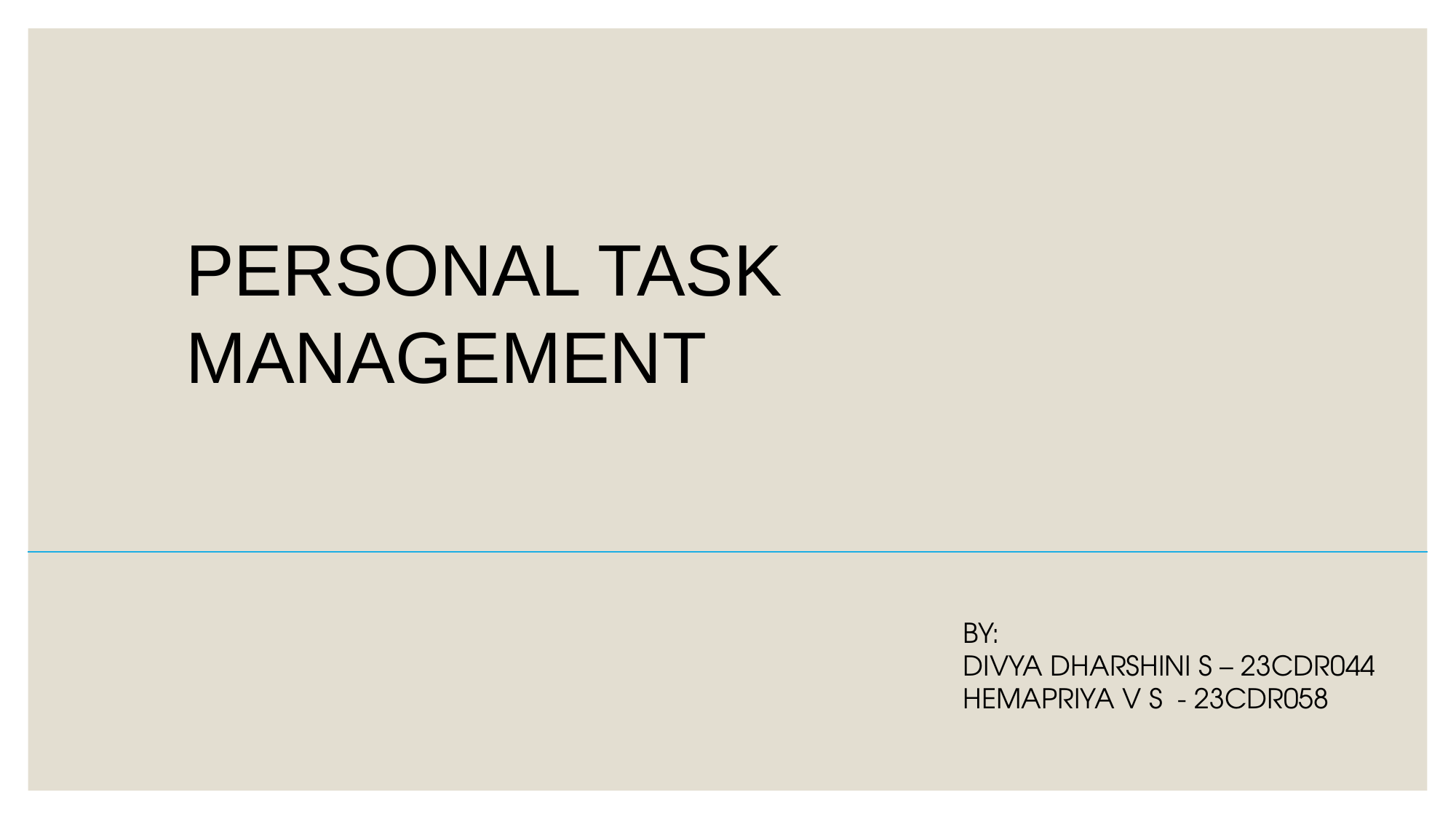

PERSONAL TASK MANAGEMENT
BY:
DIVYA DHARSHINI S – 23CDR044
HEMAPRIYA V S  - 23CDR058